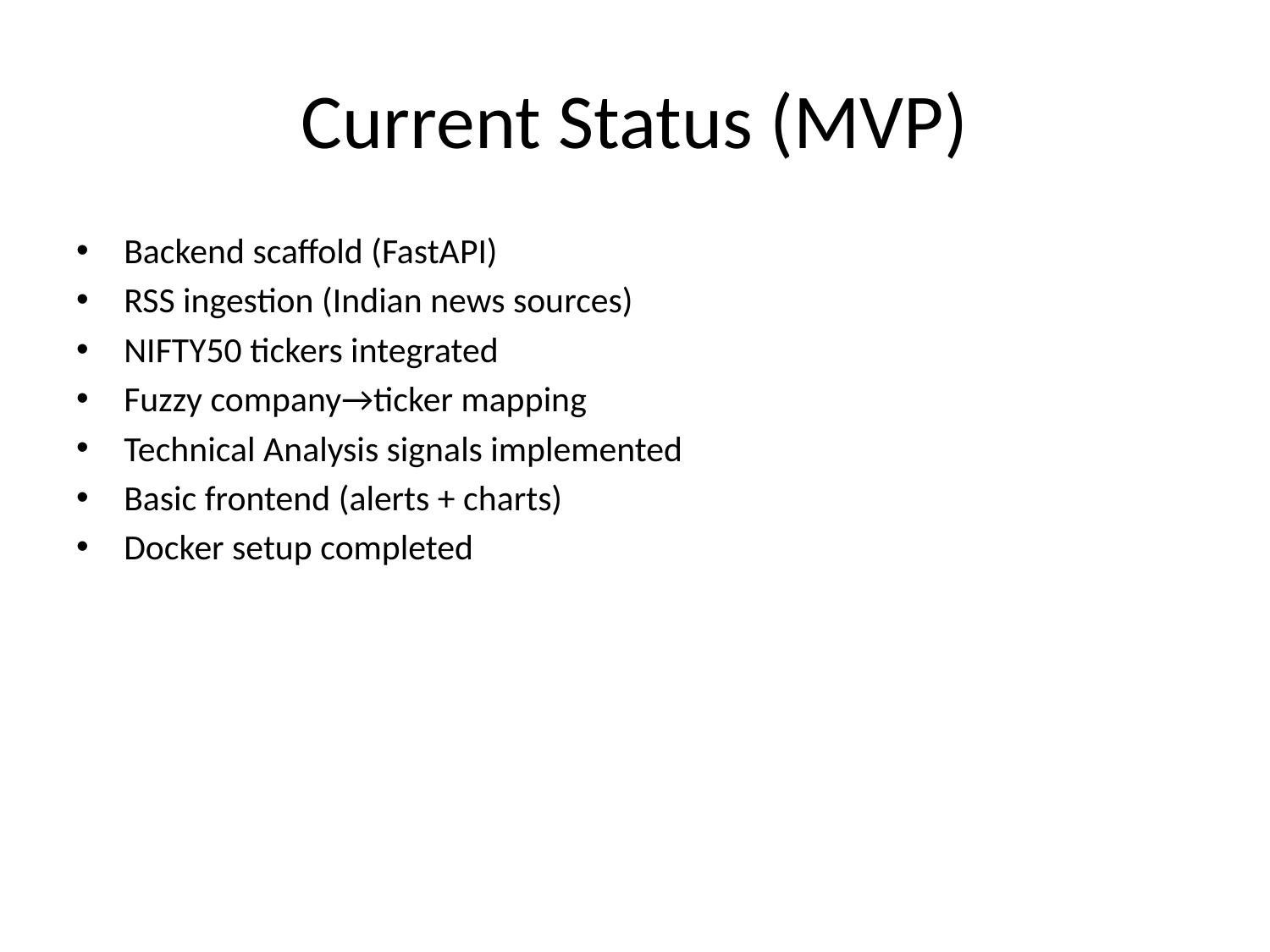

# Current Status (MVP)
Backend scaffold (FastAPI)
RSS ingestion (Indian news sources)
NIFTY50 tickers integrated
Fuzzy company→ticker mapping
Technical Analysis signals implemented
Basic frontend (alerts + charts)
Docker setup completed